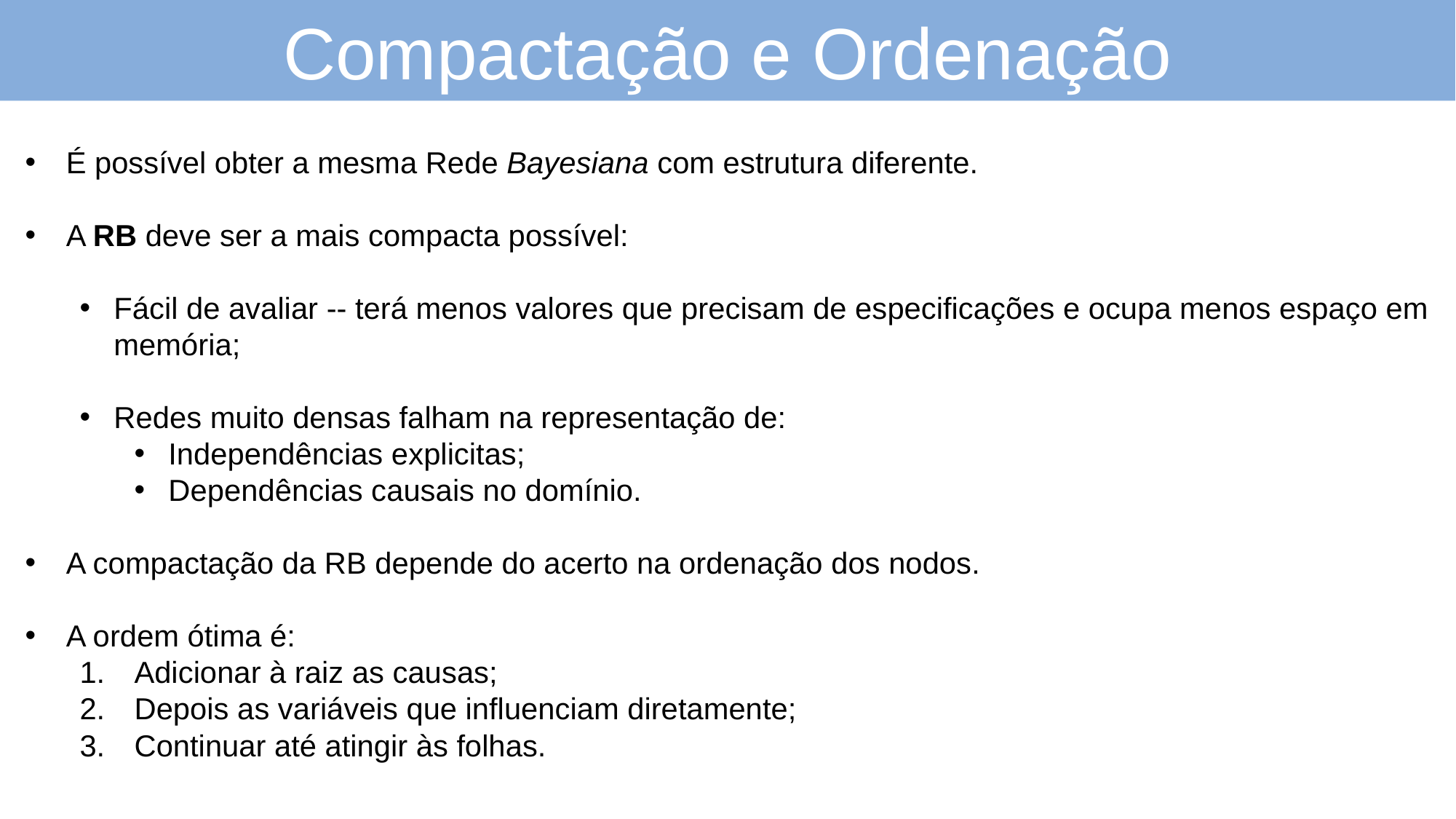

Compactação e Ordenação
É possível obter a mesma Rede Bayesiana com estrutura diferente.

A RB deve ser a mais compacta possível:

Fácil de avaliar -- terá menos valores que precisam de especificações e ocupa menos espaço em memória;

Redes muito densas falham na representação de:
Independências explicitas;
Dependências causais no domínio.

A compactação da RB depende do acerto na ordenação dos nodos.

A ordem ótima é:
Adicionar à raiz as causas;
Depois as variáveis que influenciam diretamente;
Continuar até atingir às folhas.